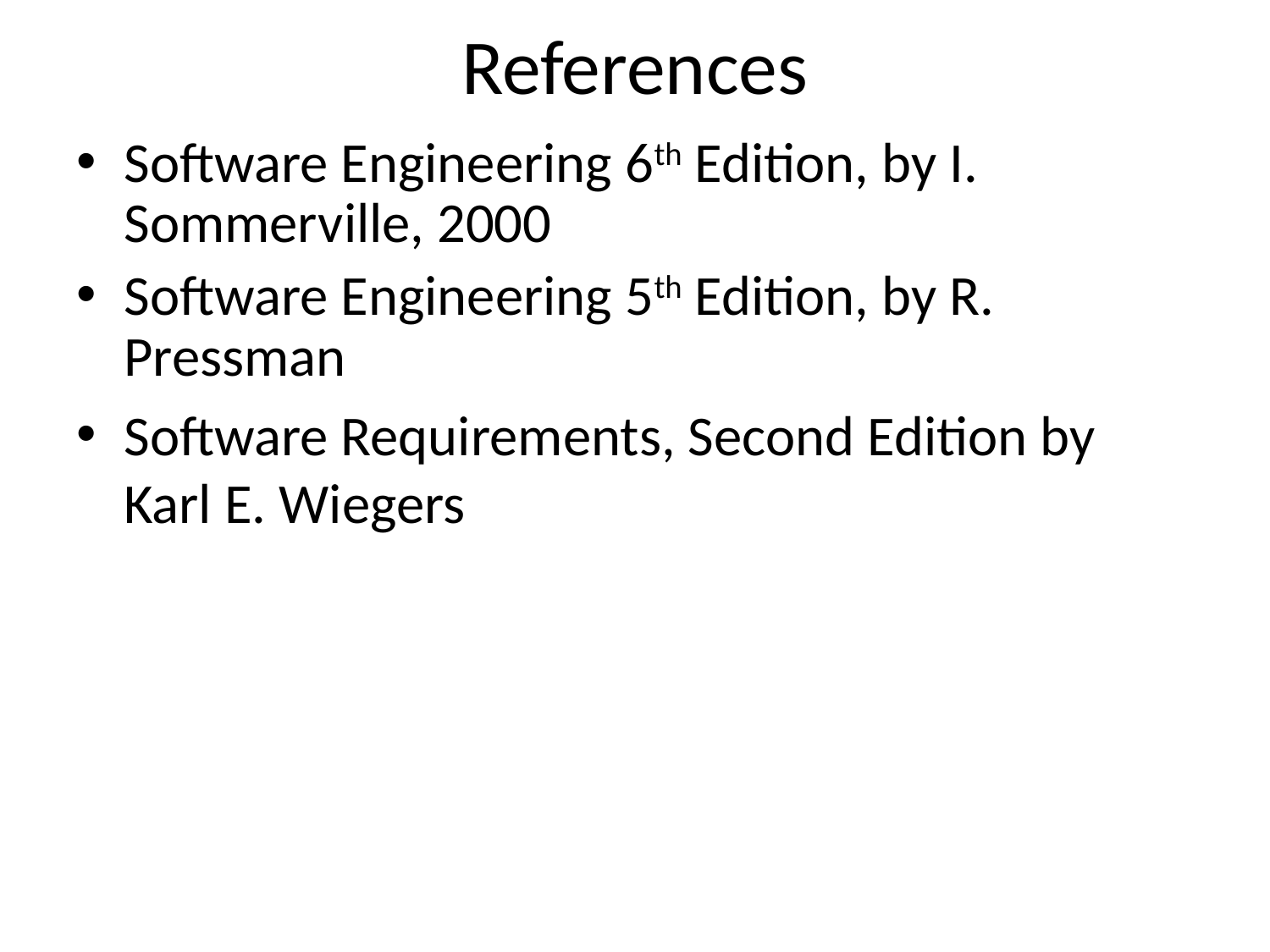

# References
Software Engineering 6th Edition, by I. Sommerville, 2000
Software Engineering 5th Edition, by R. Pressman
Software Requirements, Second Edition by Karl E. Wiegers